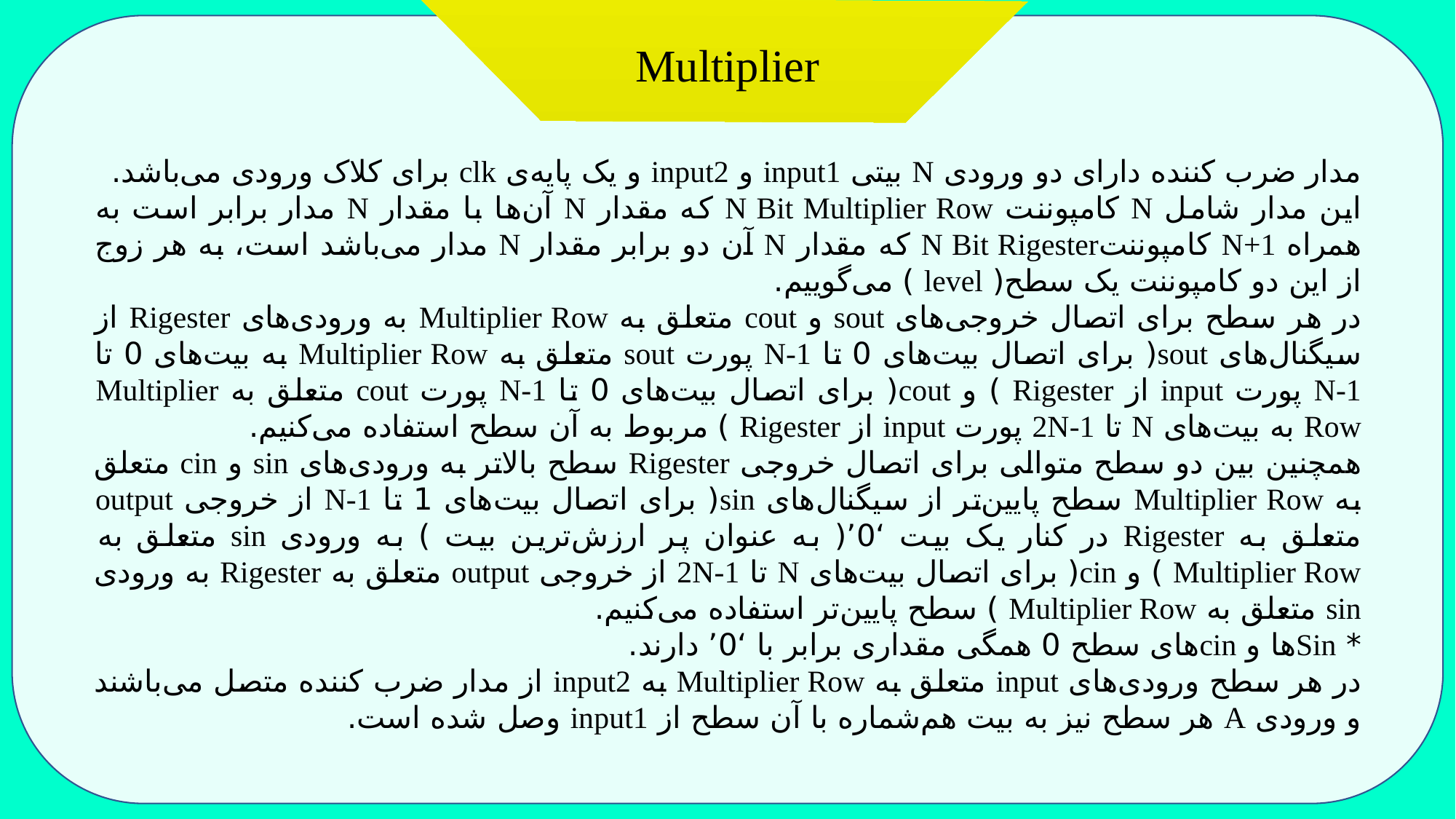

# Multiplier
مدار ضرب کننده دارای دو ورودی N بیتی input1 و input2 و یک پایه‌ی clk برای کلاک ورودی می‌باشد.
این مدار شامل N کامپوننت N Bit Multiplier Row که مقدار N آن‌ها با مقدار N مدار برابر است به همراه N+1 کامپوننتN Bit Rigester که مقدار N آن دو برابر مقدار N مدار می‌باشد است، به هر زوج از این دو کامپوننت یک سطح( level ) می‌گوییم.
در هر سطح برای اتصال خروجی‌های sout و cout متعلق به Multiplier Row به ورودی‌های Rigester از سیگنال‌های sout( برای اتصال بیت‌های 0 تا N-1 پورت sout متعلق به Multiplier Row به بیت‌های 0 تا N-1 پورت input از Rigester ) و cout( برای اتصال بیت‌های 0 تا N-1 پورت cout متعلق به Multiplier Row به بیت‌های N تا 2N-1 پورت input از Rigester ) مربوط به آن سطح استفاده می‌کنیم.
همچنین بین دو سطح متوالی برای اتصال خروجی Rigester سطح بالاتر به ورودی‌های sin و cin متعلق به Multiplier Row سطح پایین‌تر از سیگنال‌‌های sin( برای اتصال بیت‌های 1 تا N-1 از خروجی output متعلق به Rigester در کنار یک بیت ‘0’( به عنوان پر ارزش‌ترین بیت ) به ورودی sin متعلق به Multiplier Row ) و cin( برای اتصال بیت‌های N تا 2N-1 از خروجی output متعلق به Rigester به ورودی sin متعلق به Multiplier Row ) سطح پایین‌تر استفاده می‌کنیم.
* Sinها و cinهای سطح 0 همگی مقداری برابر با ‘0’ دارند.
در هر سطح ورودی‌های input متعلق به Multiplier Row به input2 از مدار ضرب کننده متصل می‌باشند و ورودی A هر سطح نیز به بیت هم‌شماره با آن سطح از input1 وصل شده است.